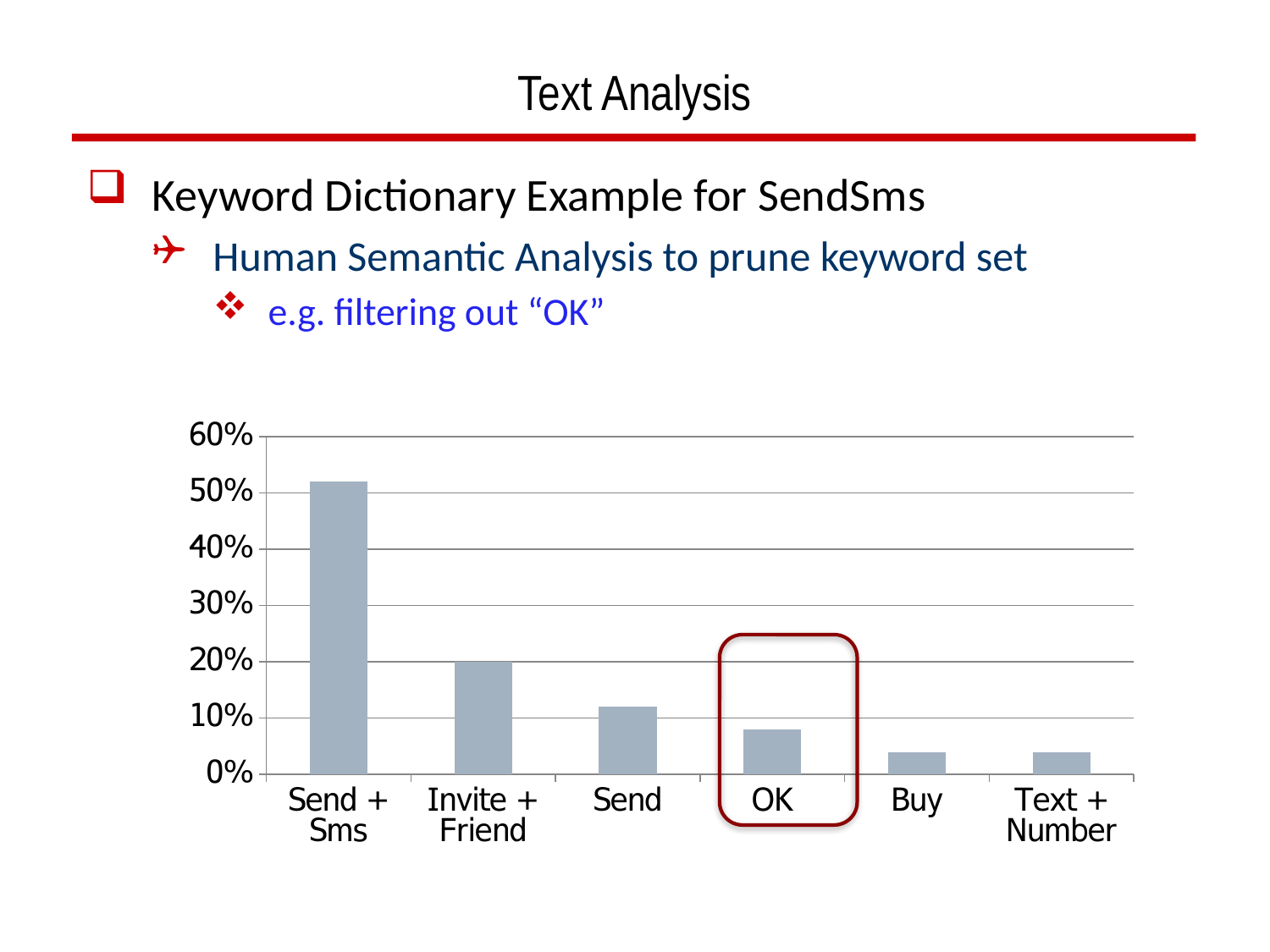

# Text Analysis
Keyword Dictionary Example for SendSms
Human Semantic Analysis to prune keyword set
e.g. filtering out “OK”

### Chart

| Category |  |
|---|---|
| Send + Sms | 0.52 |
| Invite + Friend | 0.2 |
| Send | 0.12000000000000002 |
| OK | 0.08000000000000004 |
| Buy | 0.04000000000000002 |
| Text + Number | 0.04000000000000002 |